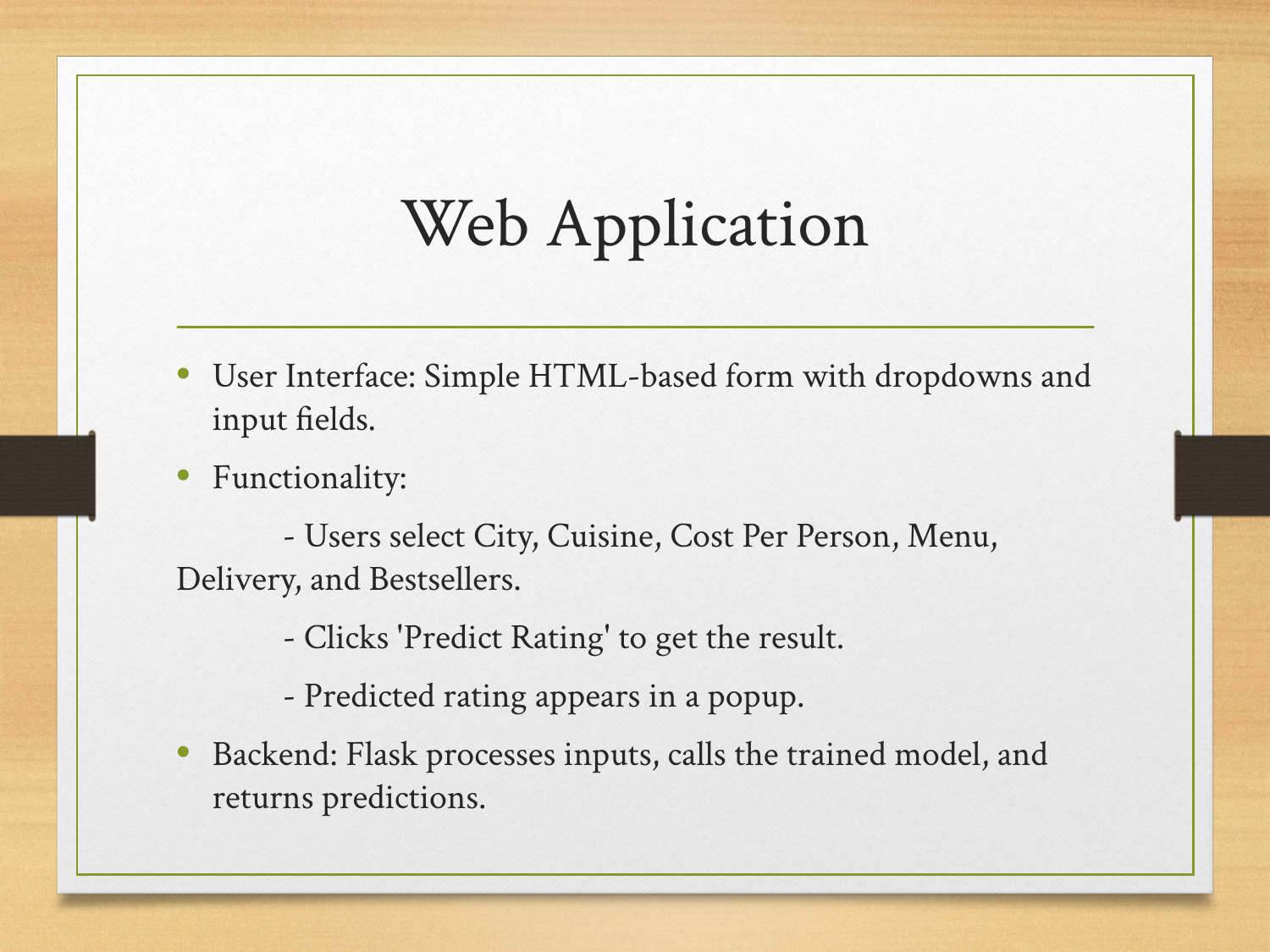

# Web Application
User Interface: Simple HTML-based form with dropdowns and input fields.
Functionality:
	- Users select City, Cuisine, Cost Per Person, Menu, 		Delivery, and Bestsellers.
	- Clicks 'Predict Rating' to get the result.
	- Predicted rating appears in a popup.
Backend: Flask processes inputs, calls the trained model, and returns predictions.